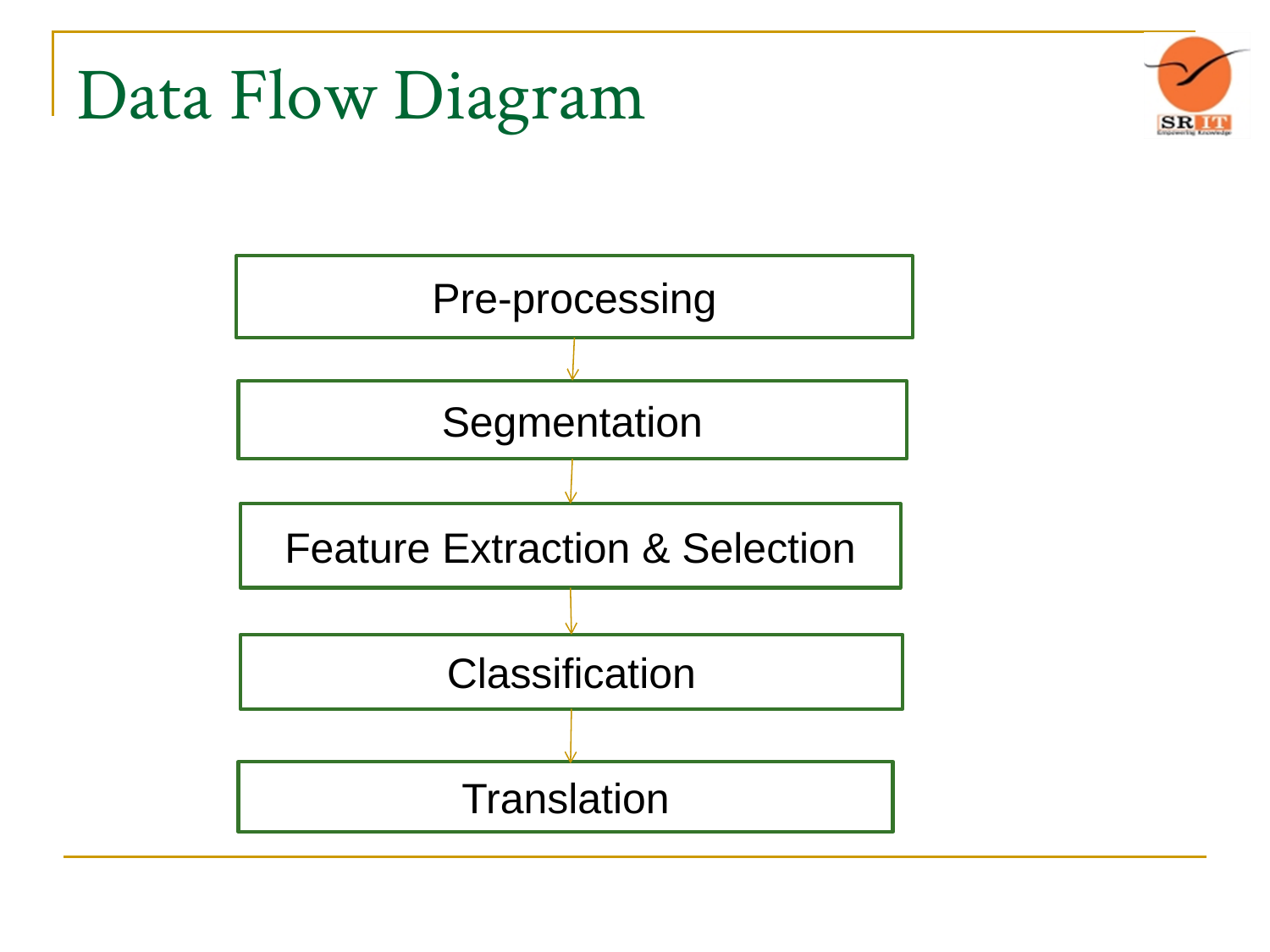

# Data Flow Diagram
Pre-processing
Segmentation
Feature Extraction & Selection
Classification
Translation